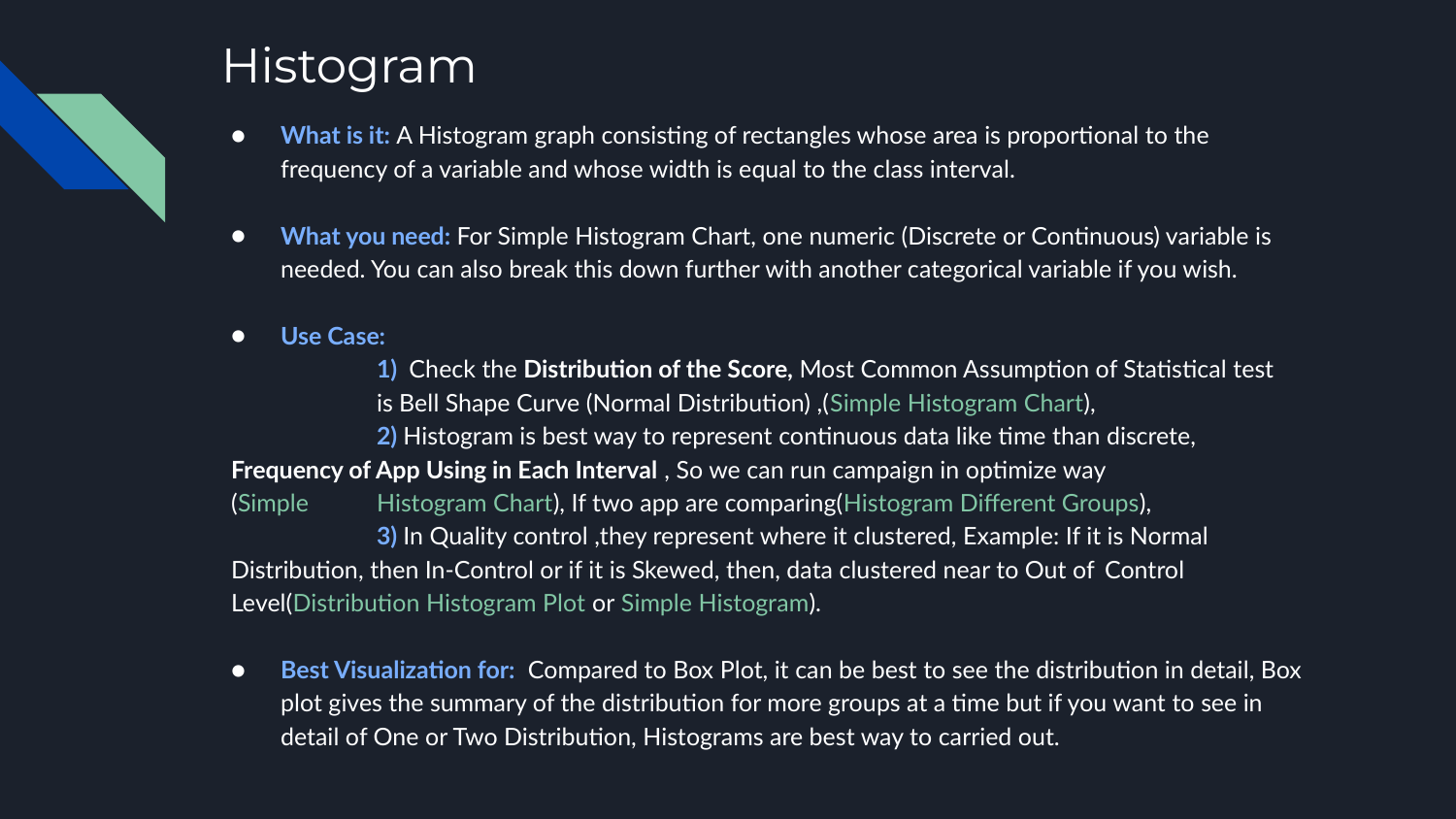

# Histogram
What is it: A Histogram graph consisting of rectangles whose area is proportional to the frequency of a variable and whose width is equal to the class interval.

What you need: For Simple Histogram Chart, one numeric (Discrete or Continuous) variable is needed. You can also break this down further with another categorical variable if you wish.

Use Case:
	1)  Check the Distribution of the Score, Most Common Assumption of Statistical test 	is Bell Shape Curve (Normal Distribution) ,(Simple Histogram Chart),
	2) Histogram is best way to represent continuous data like time than discrete, 	Frequency of App Using in Each Interval , So we can run campaign in optimize way  	(Simple 	Histogram Chart), If two app are comparing(Histogram Different Groups),
	3) In Quality control ,they represent where it clustered, Example: If it is Normal 	Distribution, then In-Control or if it is Skewed, then, data clustered near to Out of 	Control 	Level(Distribution Histogram Plot or Simple Histogram).

Best Visualization for:  Compared to Box Plot, it can be best to see the distribution in detail, Box plot gives the summary of the distribution for more groups at a time but if you want to see in detail of One or Two Distribution, Histograms are best way to carried out.